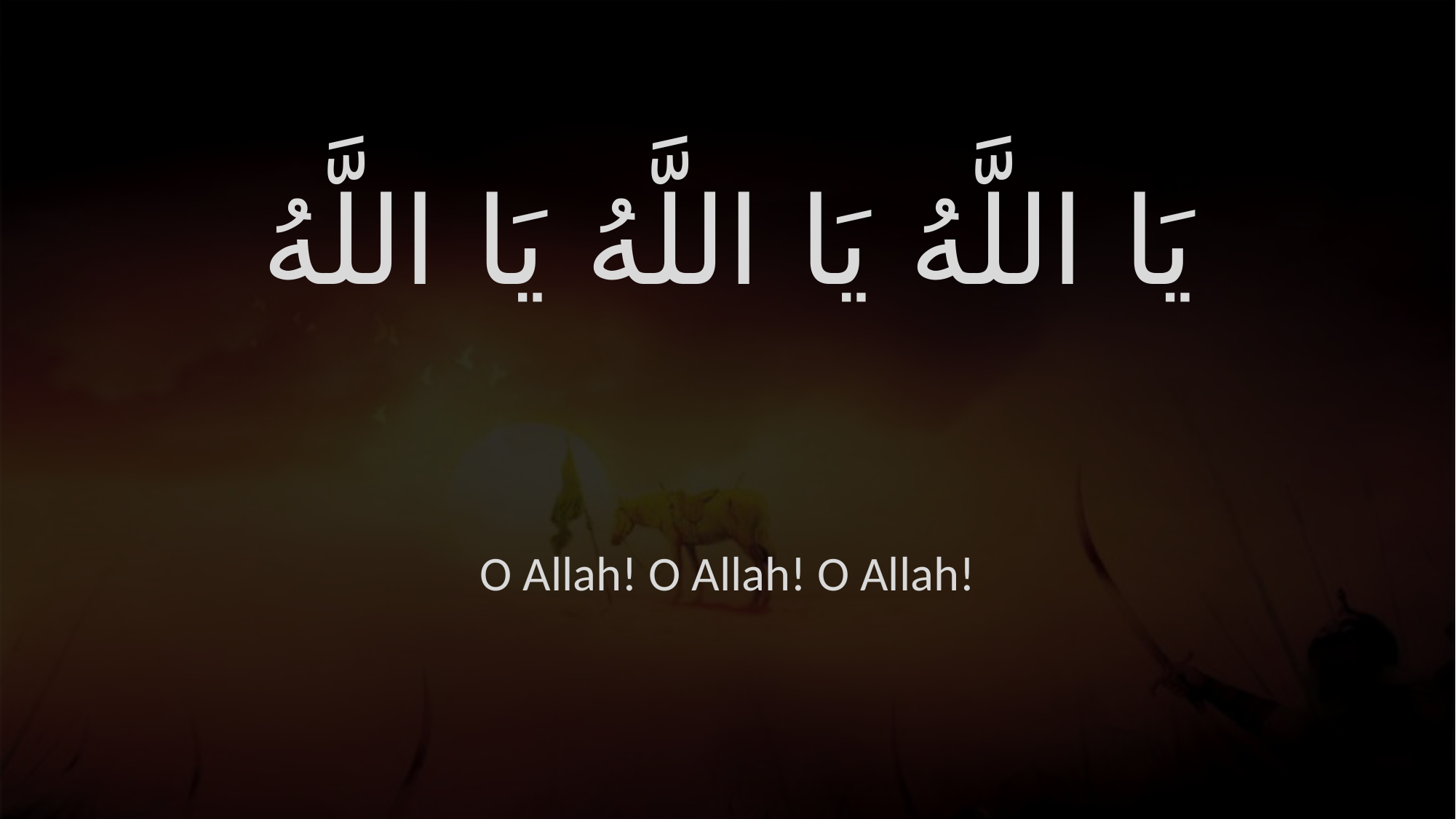

# يَا اللَّهُ يَا اللَّهُ يَا اللَّهُ
O Allah! O Allah! O Allah!